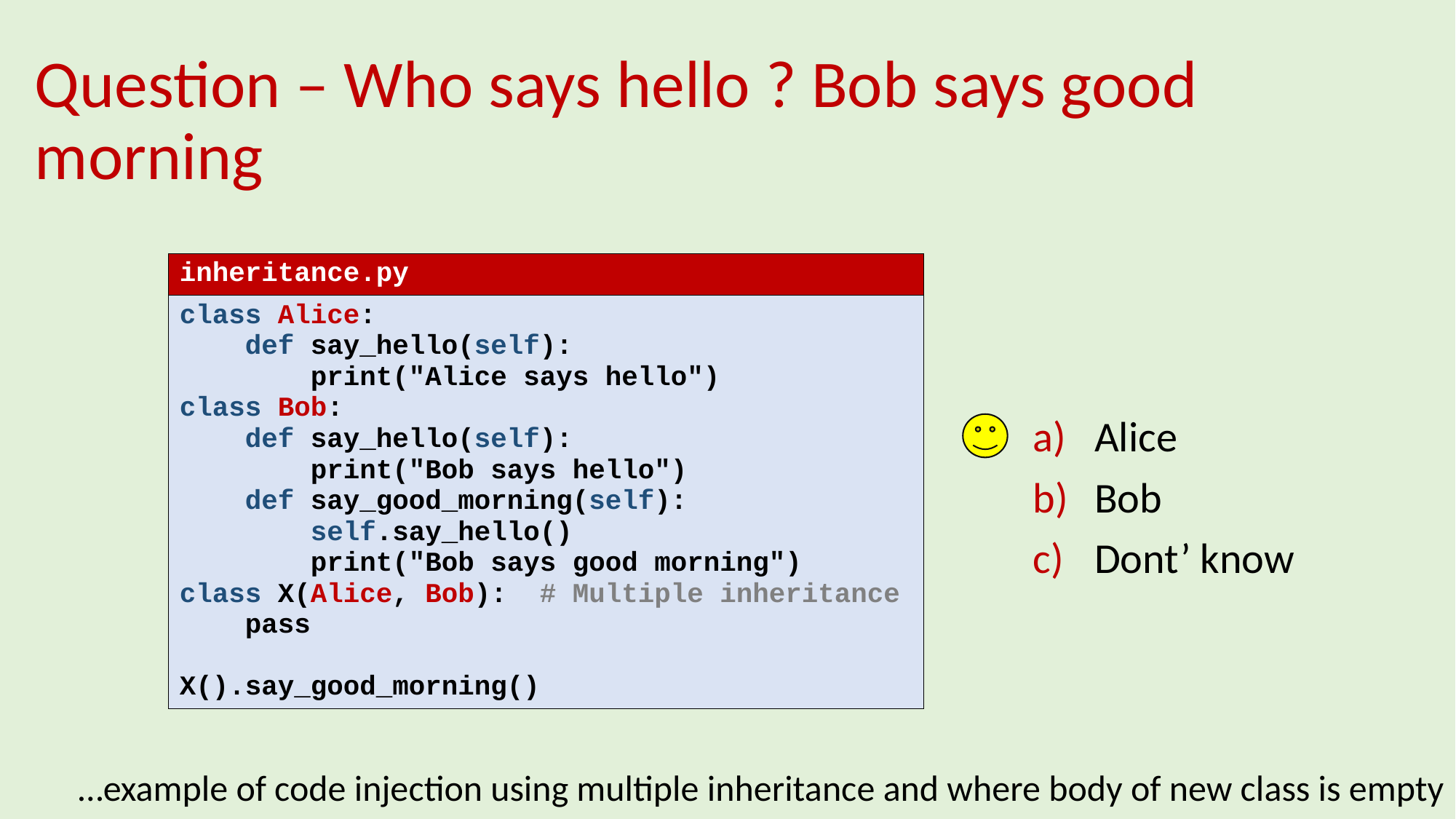

# Question – Who says hello ? Bob says good morning
| inheritance.py |
| --- |
| class Alice: def say\_hello(self): print("Alice says hello") class Bob: def say\_hello(self): print("Bob says hello") def say\_good\_morning(self): self.say\_hello() print("Bob says good morning") class X(Alice, Bob): # Multiple inheritance pass X().say\_good\_morning() |
Alice
Bob
Dont’ know

…example of code injection using multiple inheritance and where body of new class is empty